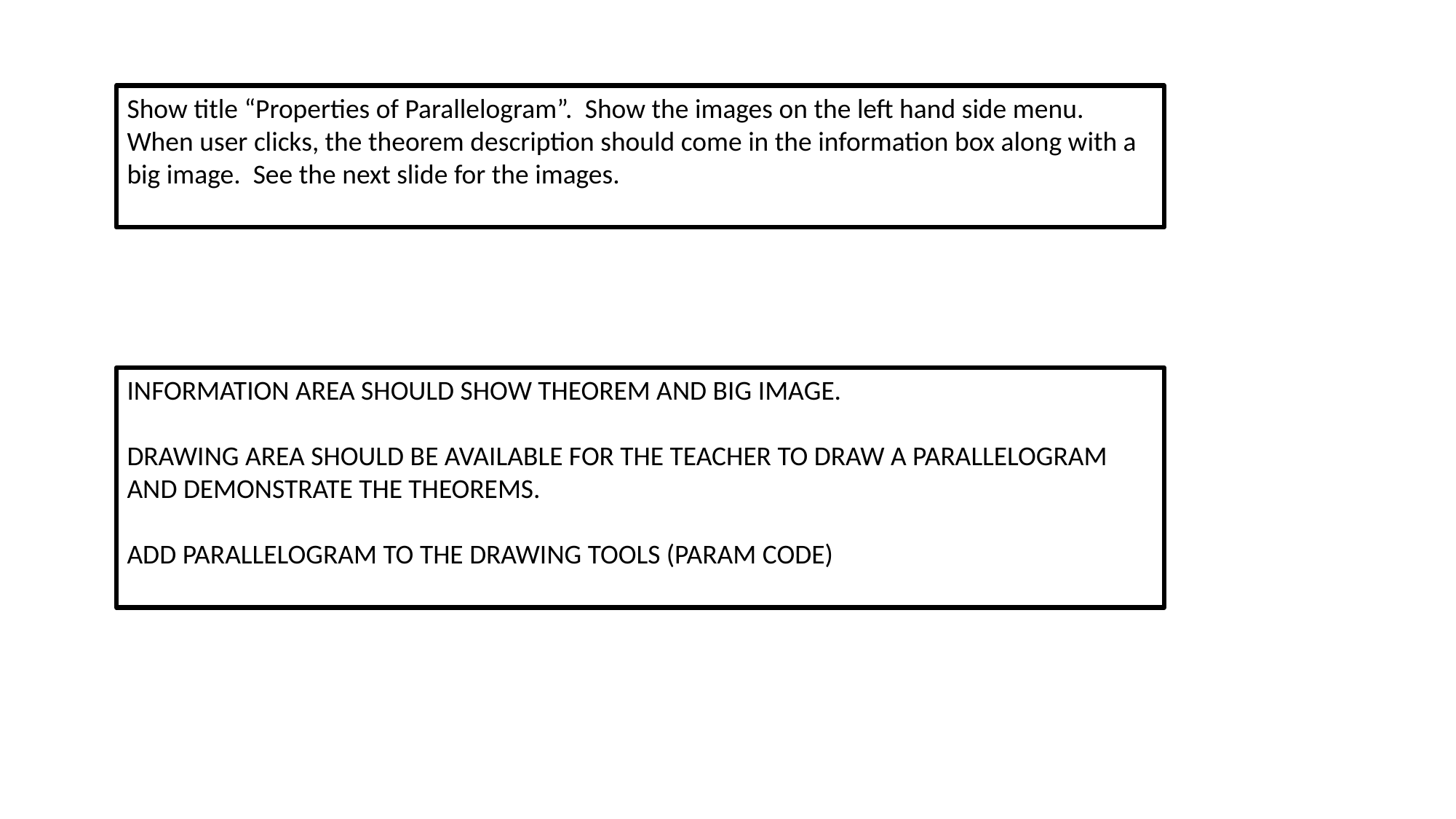

Show title “Properties of Parallelogram”.  Show the images on the left hand side menu.  When user clicks, the theorem description should come in the information box along with a big image.  See the next slide for the images.

INFORMATION AREA SHOULD SHOW THEOREM AND BIG IMAGE.

DRAWING AREA SHOULD BE AVAILABLE FOR THE TEACHER TO DRAW A PARALLELOGRAM AND DEMONSTRATE THE THEOREMS.

ADD PARALLELOGRAM TO THE DRAWING TOOLS (PARAM CODE)